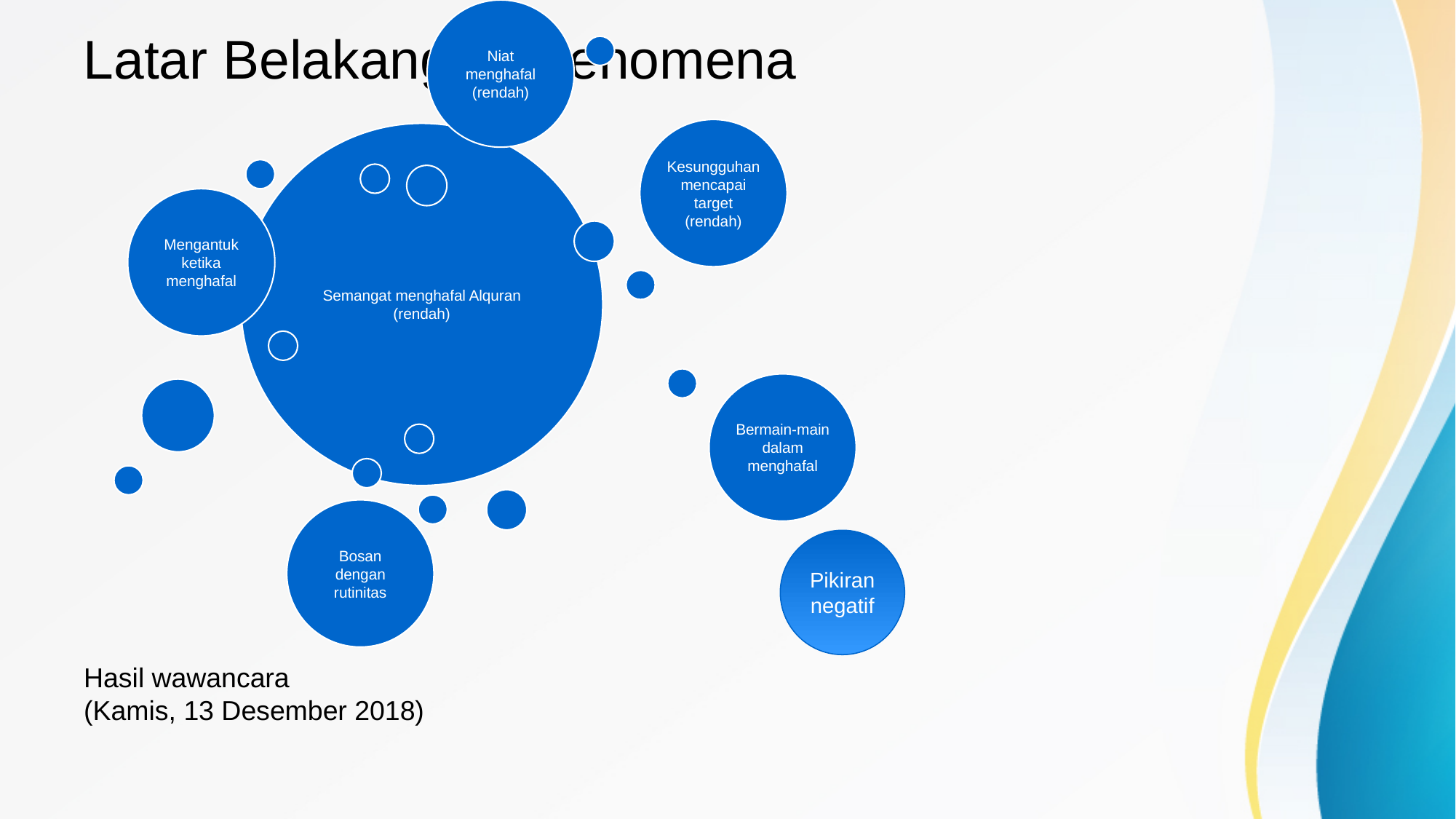

# Latar Belakang → Fenomena
Semangat menghafal Alquran (rendah)
Mengantuk ketika menghafal
Kesungguhan mencapai target (rendah)
Bermain-main dalam menghafal
Bosan dengan rutinitas
Niat menghafal (rendah)

Pikiran negatif
Hasil wawancara
(Kamis, 13 Desember 2018)